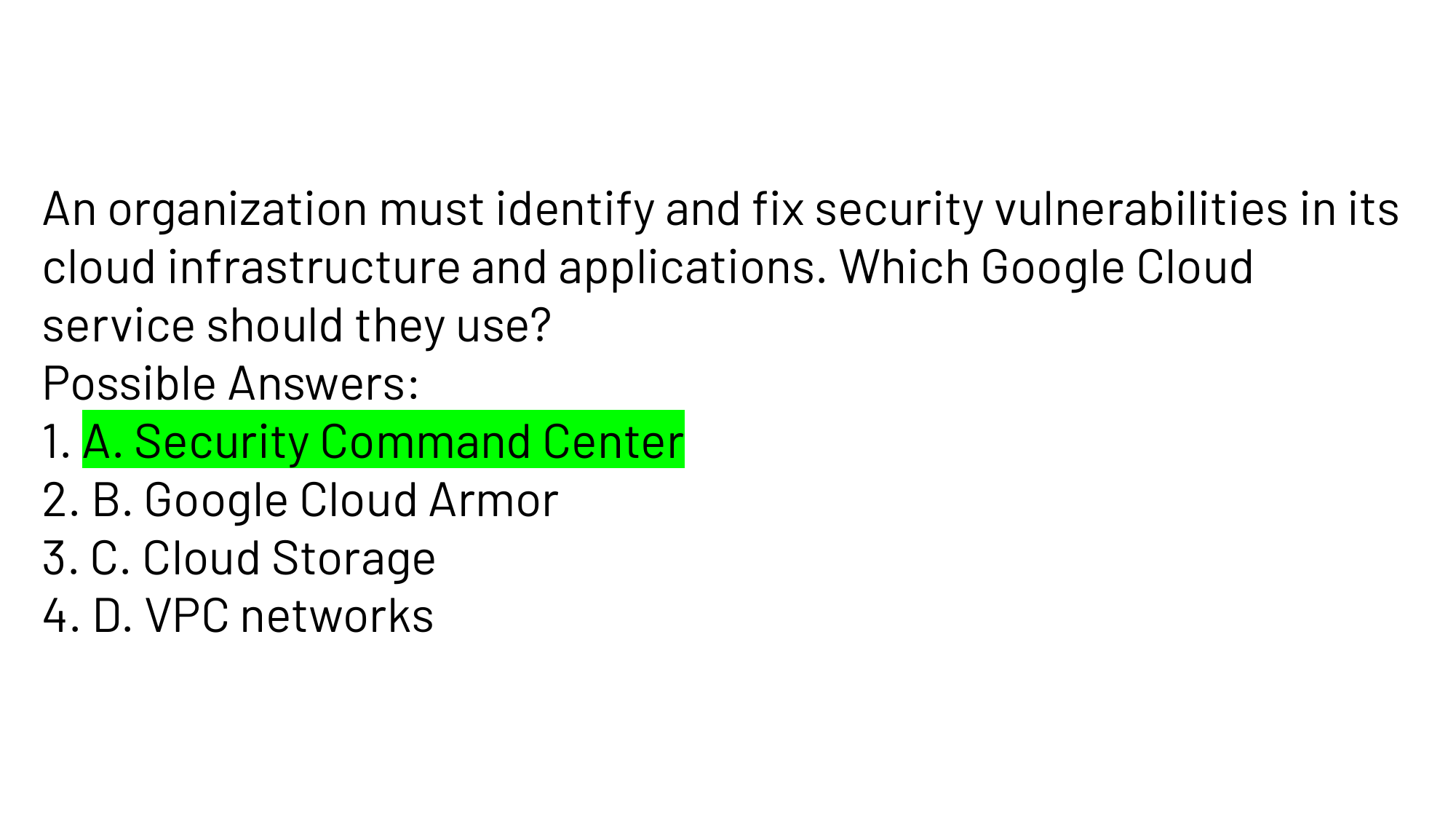

An organization must identify and fix security vulnerabilities in its cloud infrastructure and applications. Which Google Cloud service should they use?
Possible Answers:
1. A. Security Command Center
2. B. Google Cloud Armor
3. C. Cloud Storage
4. D. VPC networks